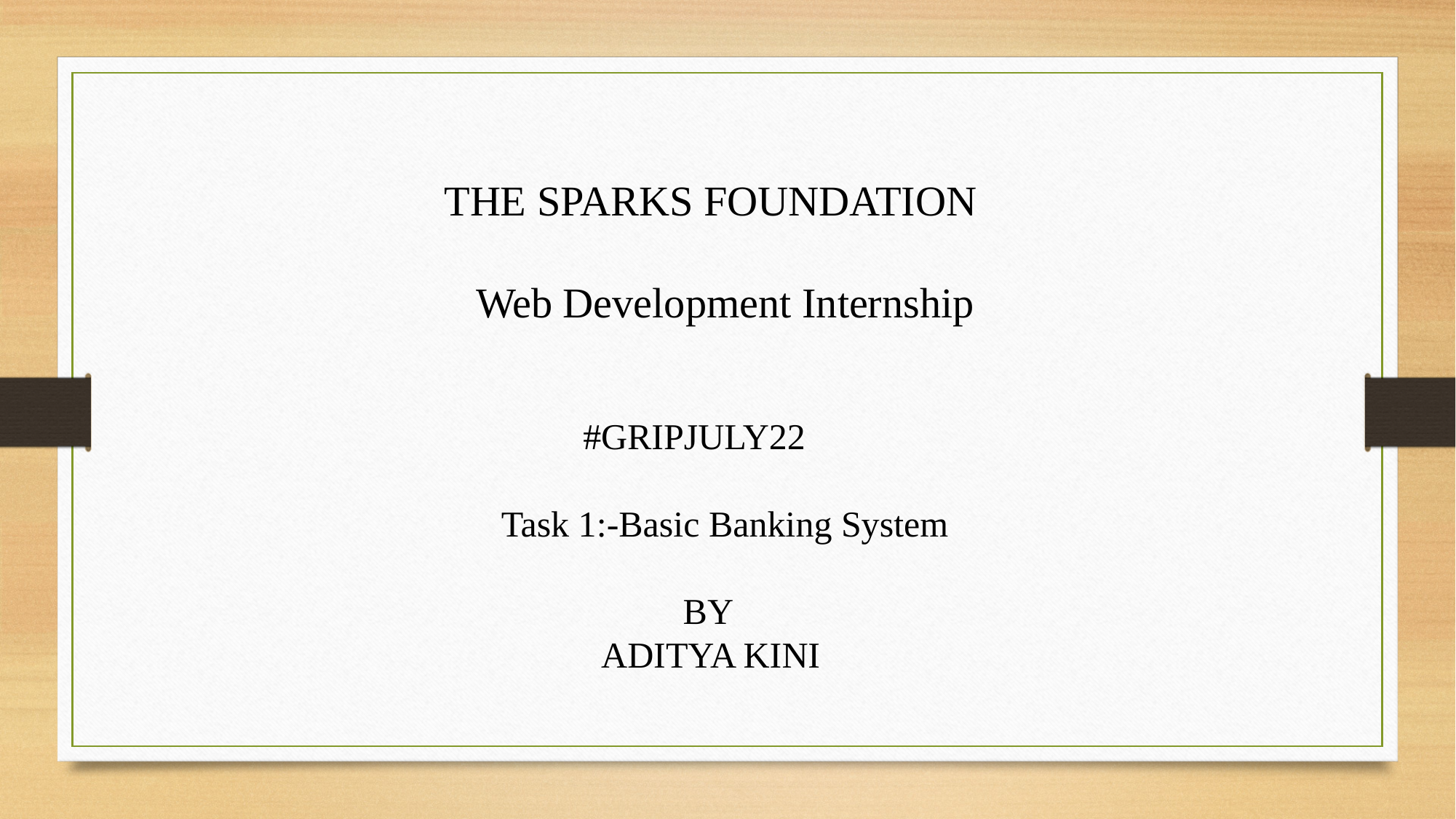

THE SPARKS FOUNDATION

                                       Web Development Internship

                                                         #GRIPJULY22

                                                Task 1:-Basic Banking System

                                                                    BY
                                                           ADITYA KINI